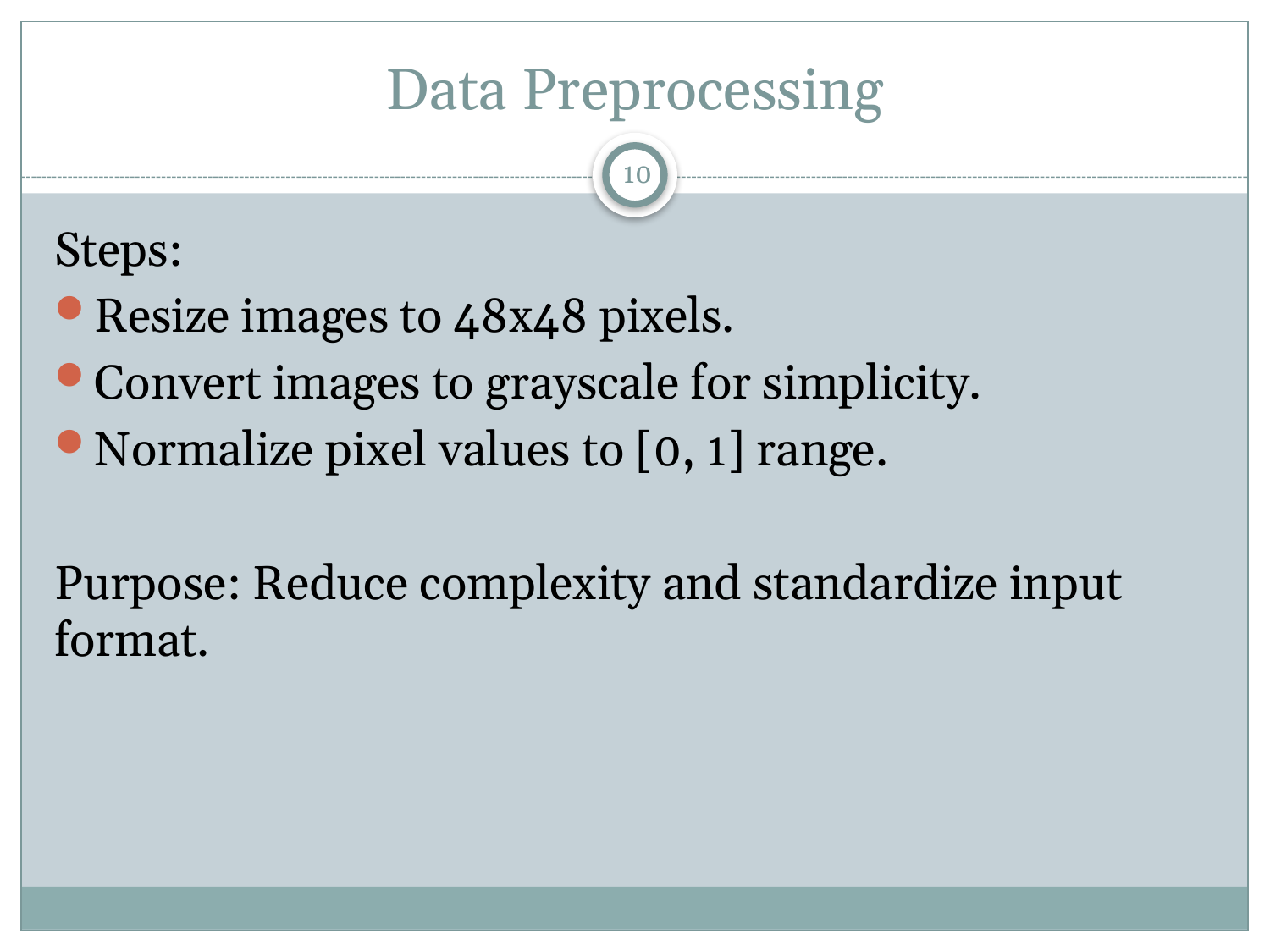

# Data Preprocessing
10
Steps:
Resize images to 48x48 pixels.
Convert images to grayscale for simplicity.
Normalize pixel values to [0, 1] range.

Purpose: Reduce complexity and standardize input format.